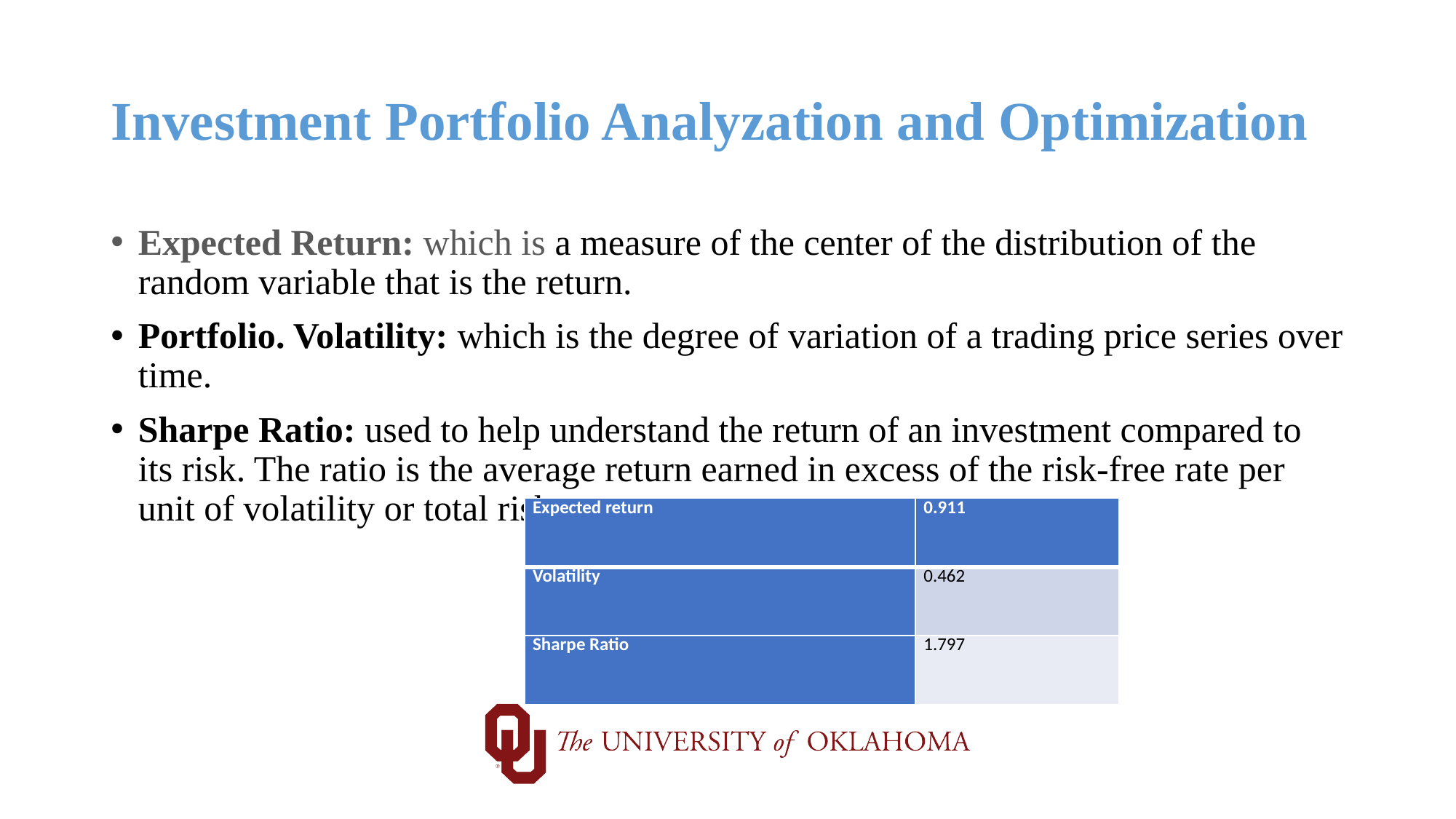

# Investment Portfolio Analyzation and Optimization
Expected Return: which is a measure of the center of the distribution of the random variable that is the return.
Portfolio. Volatility: which is the degree of variation of a trading price series over time.
Sharpe Ratio: used to help understand the return of an investment compared to its risk. The ratio is the average return earned in excess of the risk-free rate per unit of volatility or total risk.

| Expected return | 0.911 |
| --- | --- |
| Volatility | 0.462 |
| Sharpe Ratio | 1.797 |